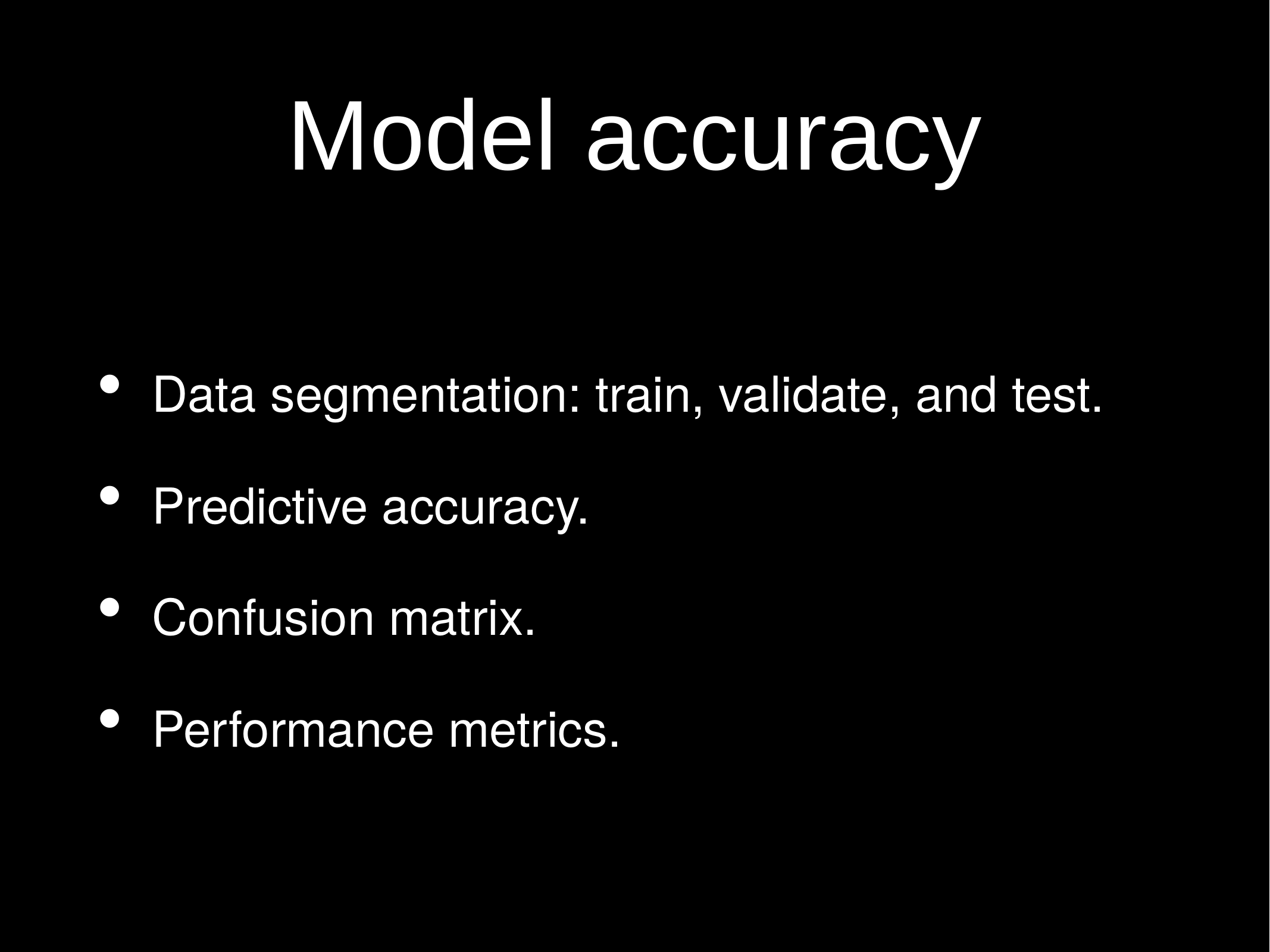

# Model accuracy
Data segmentation: train, validate, and test.
Predictive accuracy.
Confusion matrix.
Performance metrics.